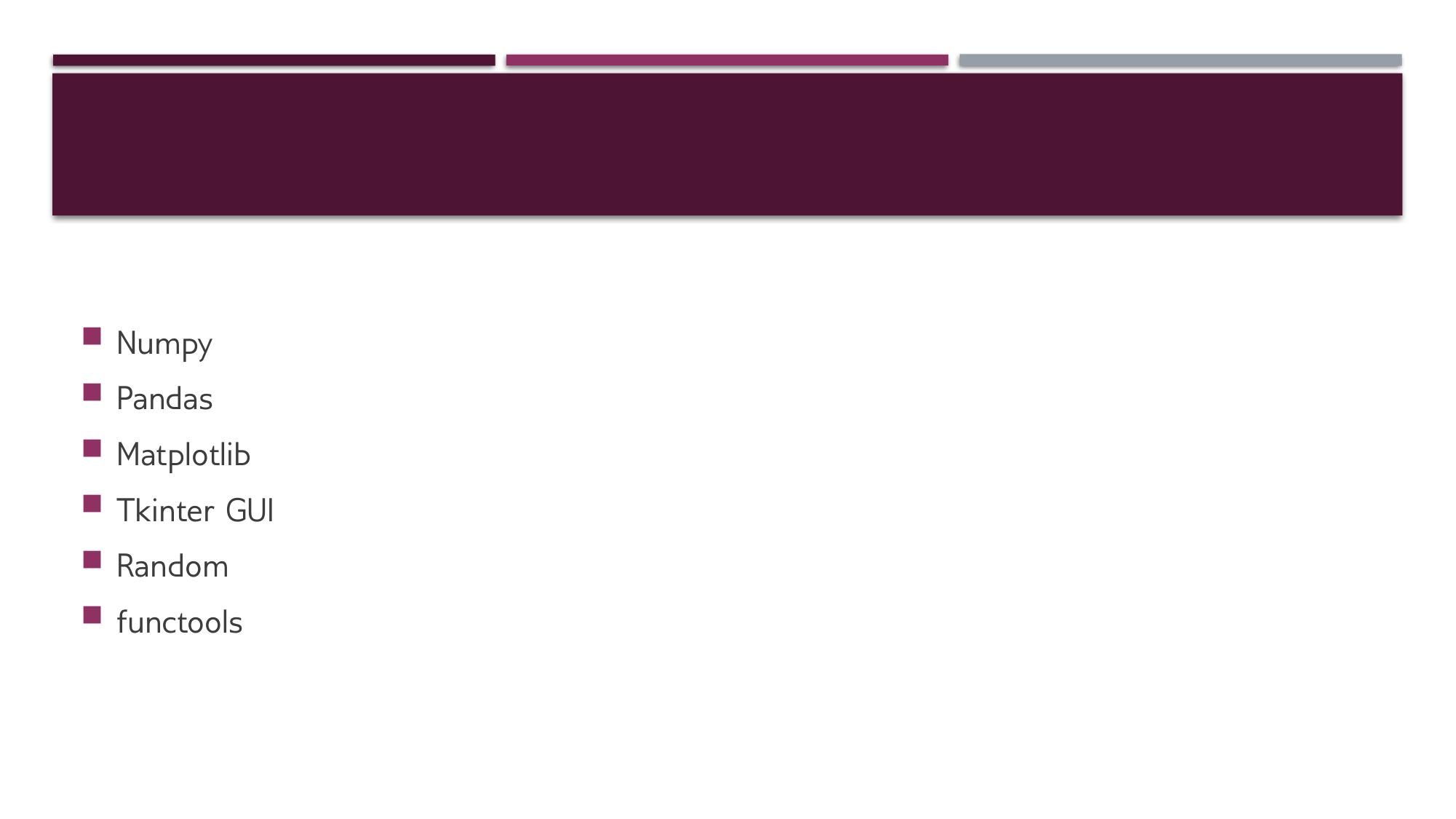

#
Numpy
Pandas
Matplotlib
Tkinter GUI
Random
functools